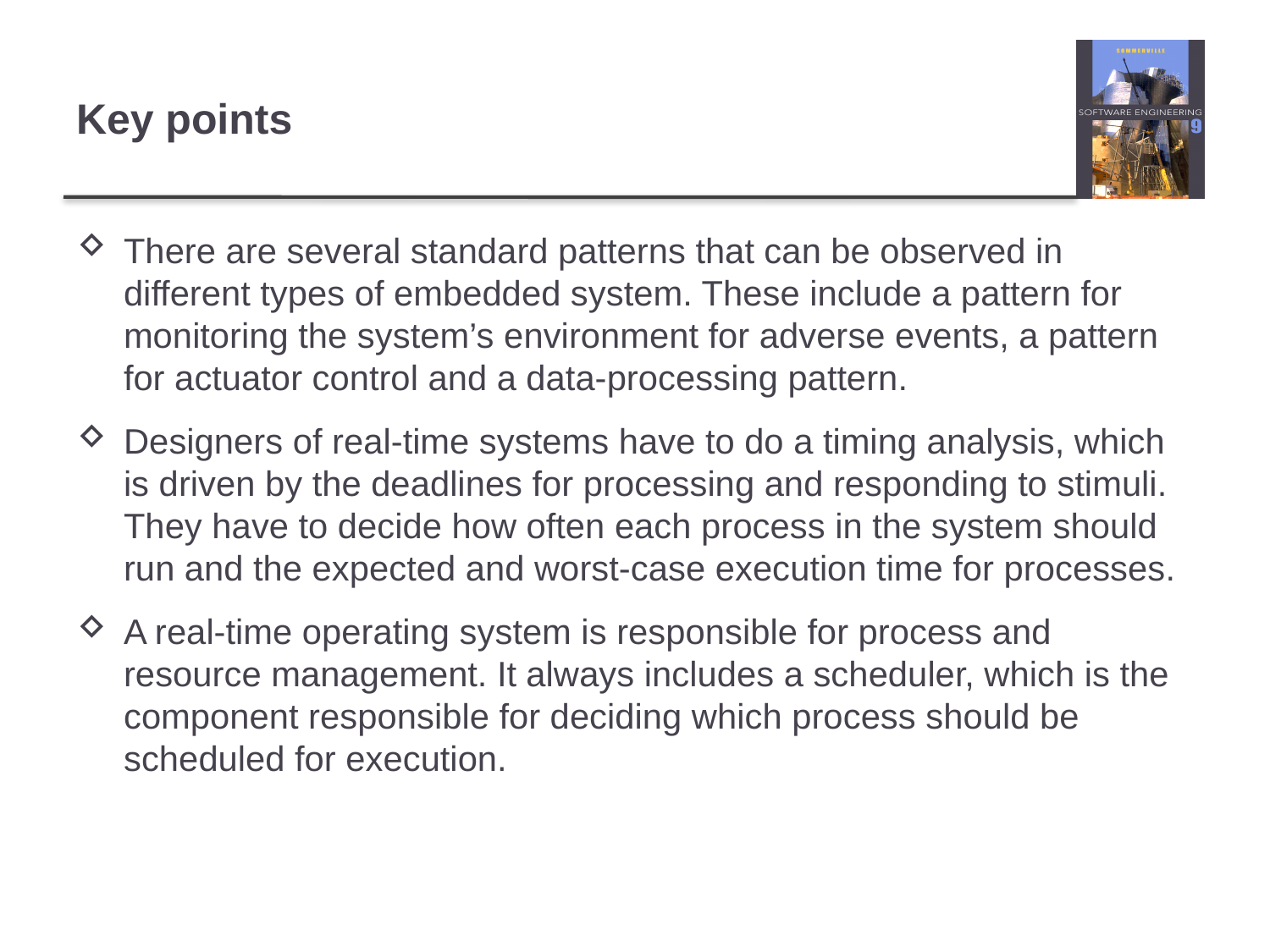

# Key points
There are several standard patterns that can be observed in different types of embedded system. These include a pattern for monitoring the system’s environment for adverse events, a pattern for actuator control and a data-processing pattern.
Designers of real-time systems have to do a timing analysis, which is driven by the deadlines for processing and responding to stimuli. They have to decide how often each process in the system should run and the expected and worst-case execution time for processes.
A real-time operating system is responsible for process and resource management. It always includes a scheduler, which is the component responsible for deciding which process should be scheduled for execution.